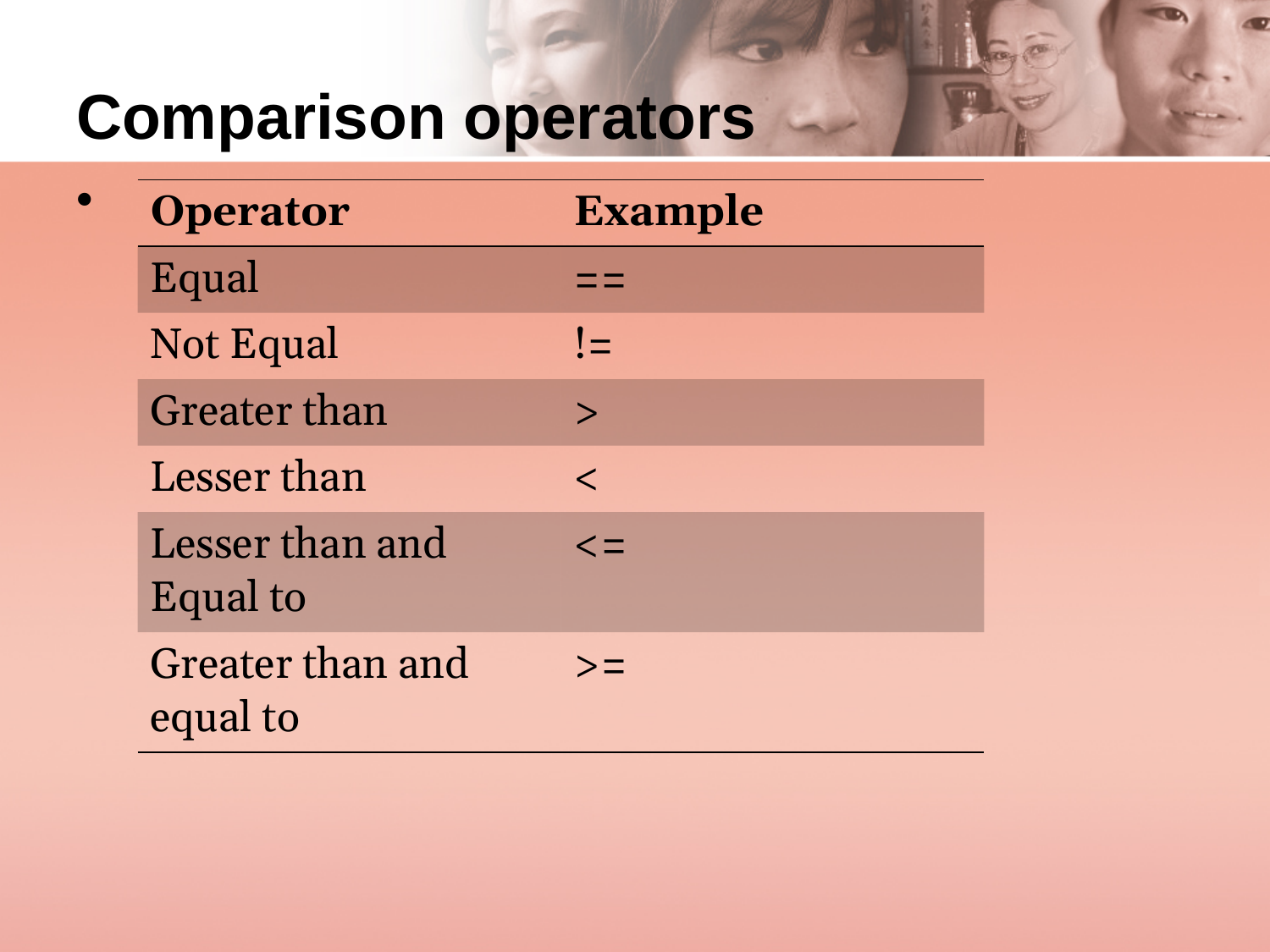

# Comparison operators

| Operator | Example |
| --- | --- |
| Equal | == |
| Not Equal | != |
| Greater than | > |
| Lesser than | < |
| Lesser than and Equal to | <= |
| Greater than and equal to | >= |